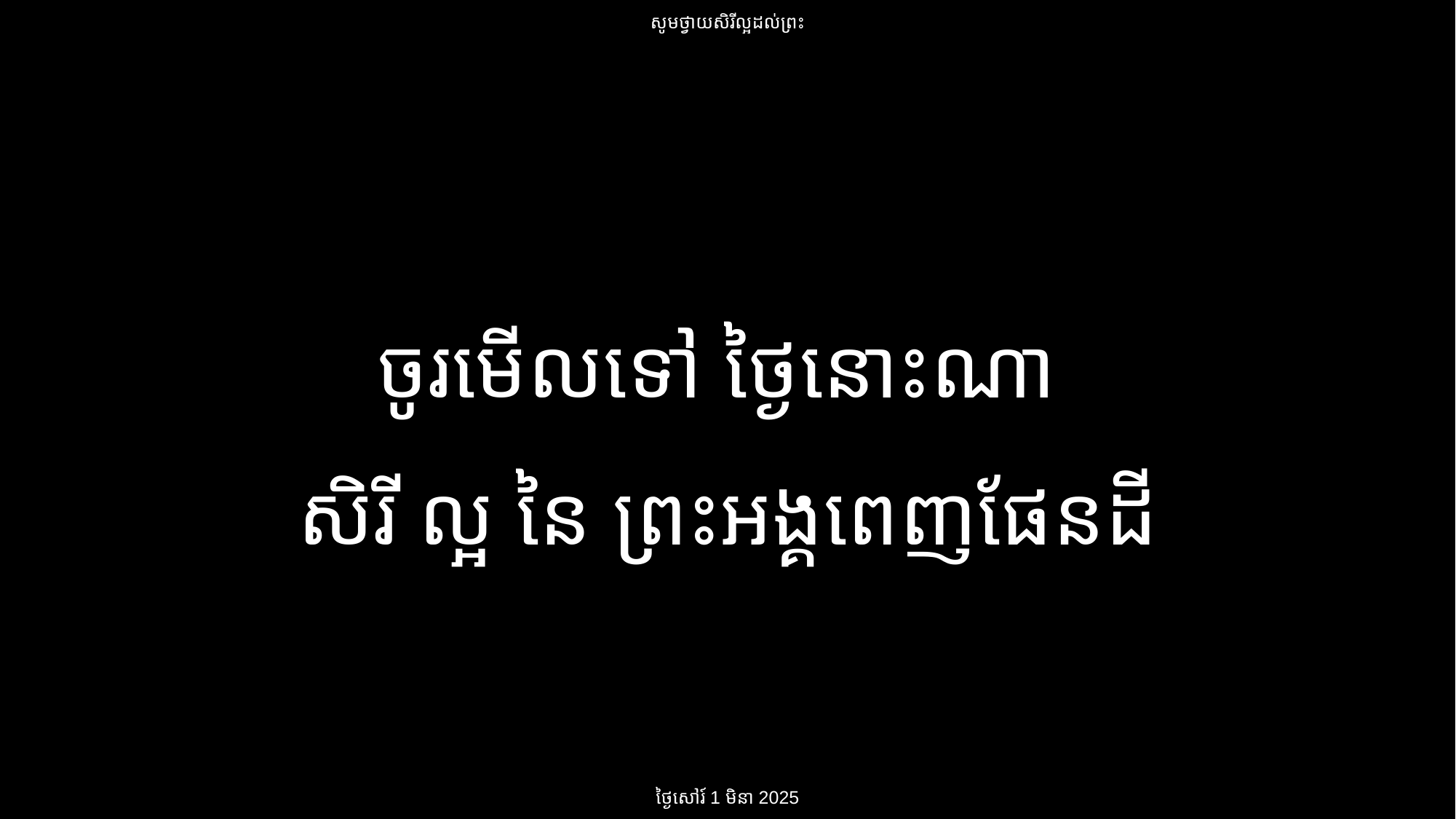

សូមថ្វាយសិរីល្អដល់ព្រះ
ចូរមើលទៅ ថ្ងៃនោះណា
សិរី ល្អ នៃ ព្រះអង្គពេញផែនដី
ថ្ងៃសៅរ៍ 1 មិនា 2025